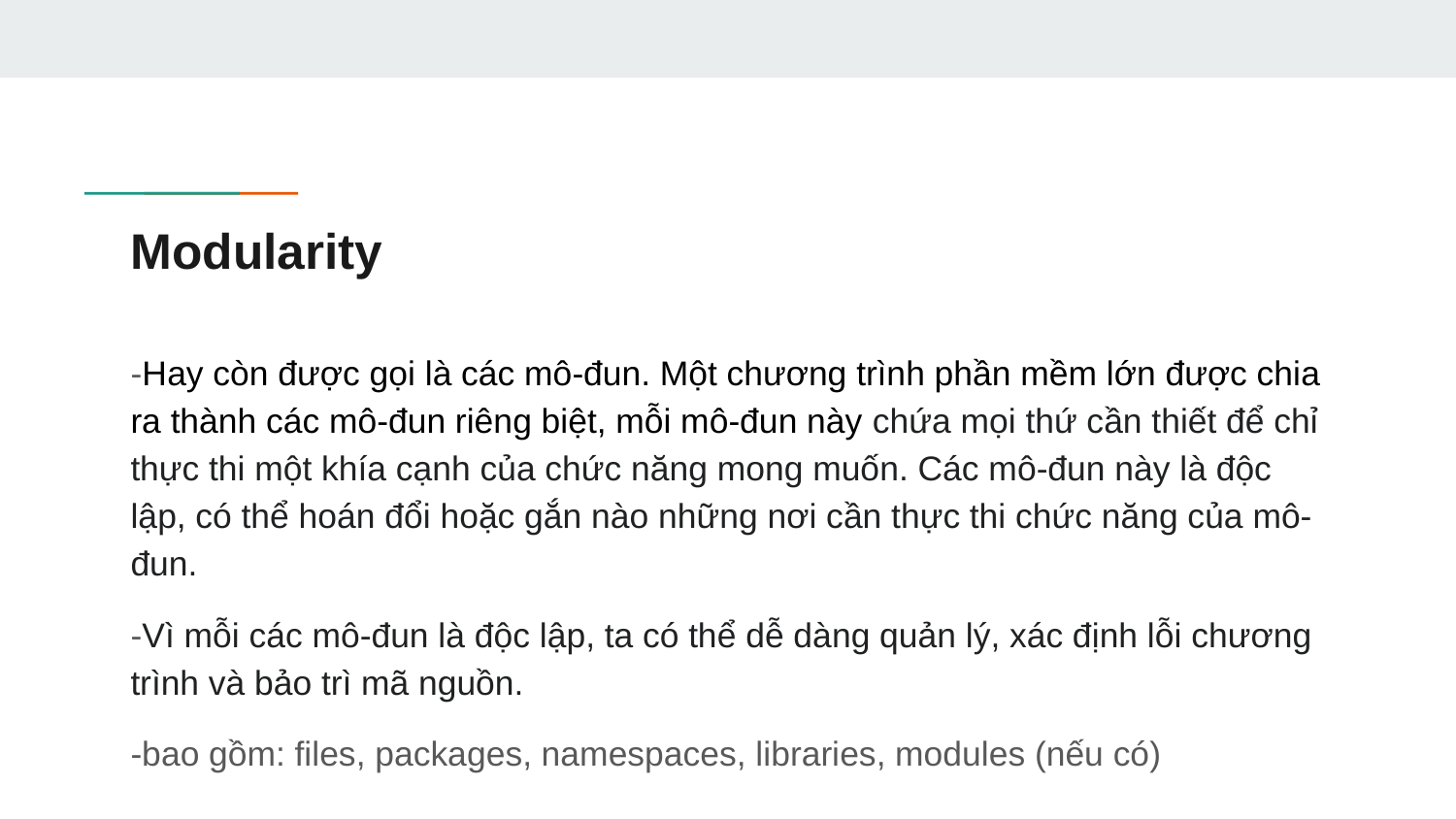

# Modularity
-Hay còn được gọi là các mô-đun. Một chương trình phần mềm lớn được chia ra thành các mô-đun riêng biệt, mỗi mô-đun này chứa mọi thứ cần thiết để chỉ thực thi một khía cạnh của chức năng mong muốn. Các mô-đun này là độc lập, có thể hoán đổi hoặc gắn nào những nơi cần thực thi chức năng của mô-đun.
-Vì mỗi các mô-đun là độc lập, ta có thể dễ dàng quản lý, xác định lỗi chương trình và bảo trì mã nguồn.
-bao gồm: files, packages, namespaces, libraries, modules (nếu có)